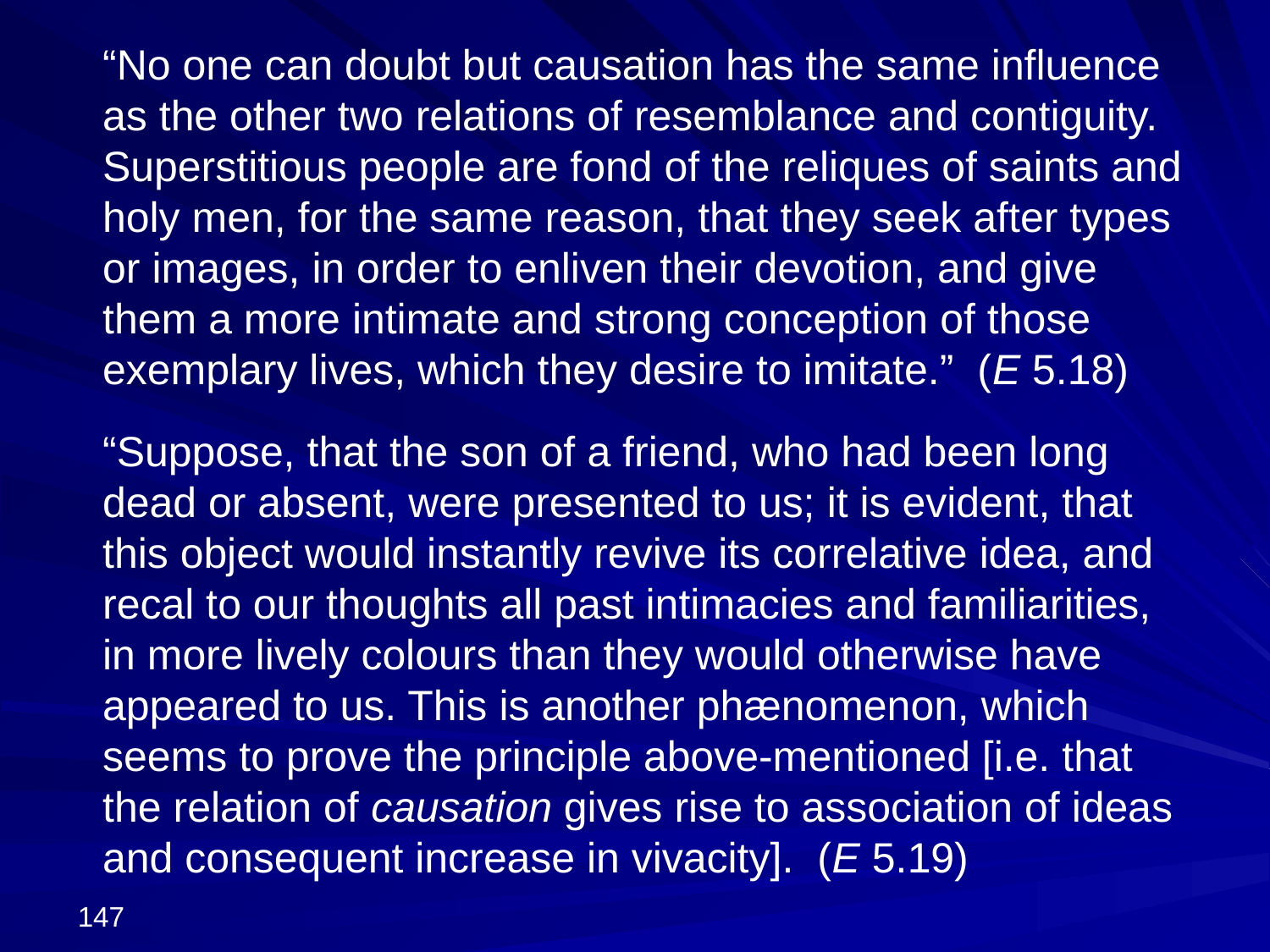

“No one can doubt but causation has the same influence as the other two relations of resemblance and contiguity. Superstitious people are fond of the reliques of saints and holy men, for the same reason, that they seek after types or images, in order to enliven their devotion, and give them a more intimate and strong conception of those exemplary lives, which they desire to imitate.”  (E 5.18)
“Suppose, that the son of a friend, who had been long dead or absent, were presented to us; it is evident, that this object would instantly revive its correlative idea, and recal to our thoughts all past intimacies and familiarities, in more lively colours than they would otherwise have appeared to us. This is another phænomenon, which seems to prove the principle above-mentioned [i.e. that the relation of causation gives rise to association of ideas and consequent increase in vivacity].  (E 5.19)
147